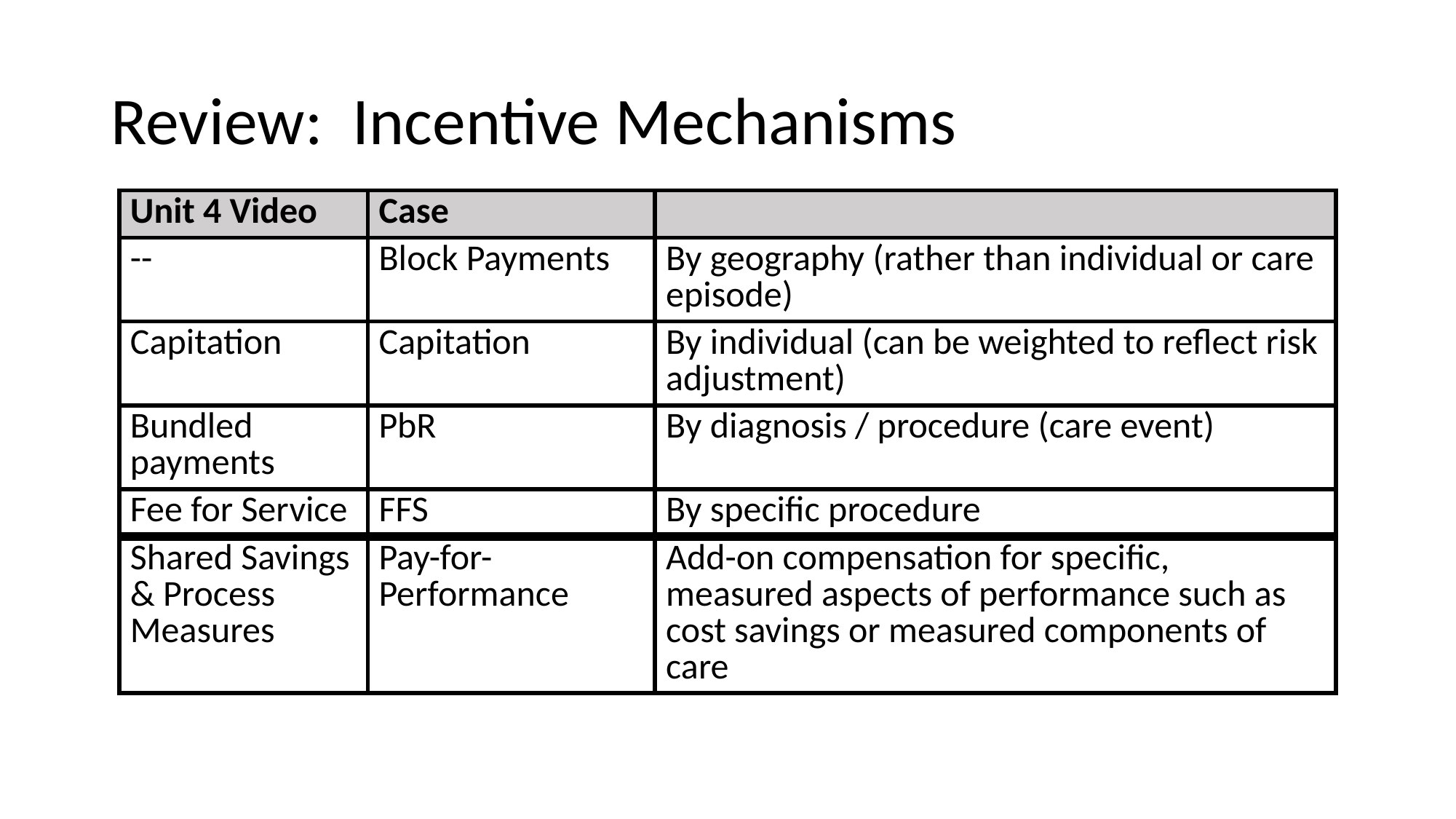

# Review:  Incentive Mechanisms
| Unit 4 Video | Case |  |
| --- | --- | --- |
| -- | Block Payments | By geography (rather than individual or care episode) |
| Capitation | Capitation | By individual (can be weighted to reflect risk adjustment) |
| Bundled payments | PbR | By diagnosis / procedure (care event) |
| Fee for Service | FFS | By specific procedure |
| Shared Savings & Process Measures | Pay-for-Performance | Add-on compensation for specific, measured aspects of performance such as cost savings or measured components of care |